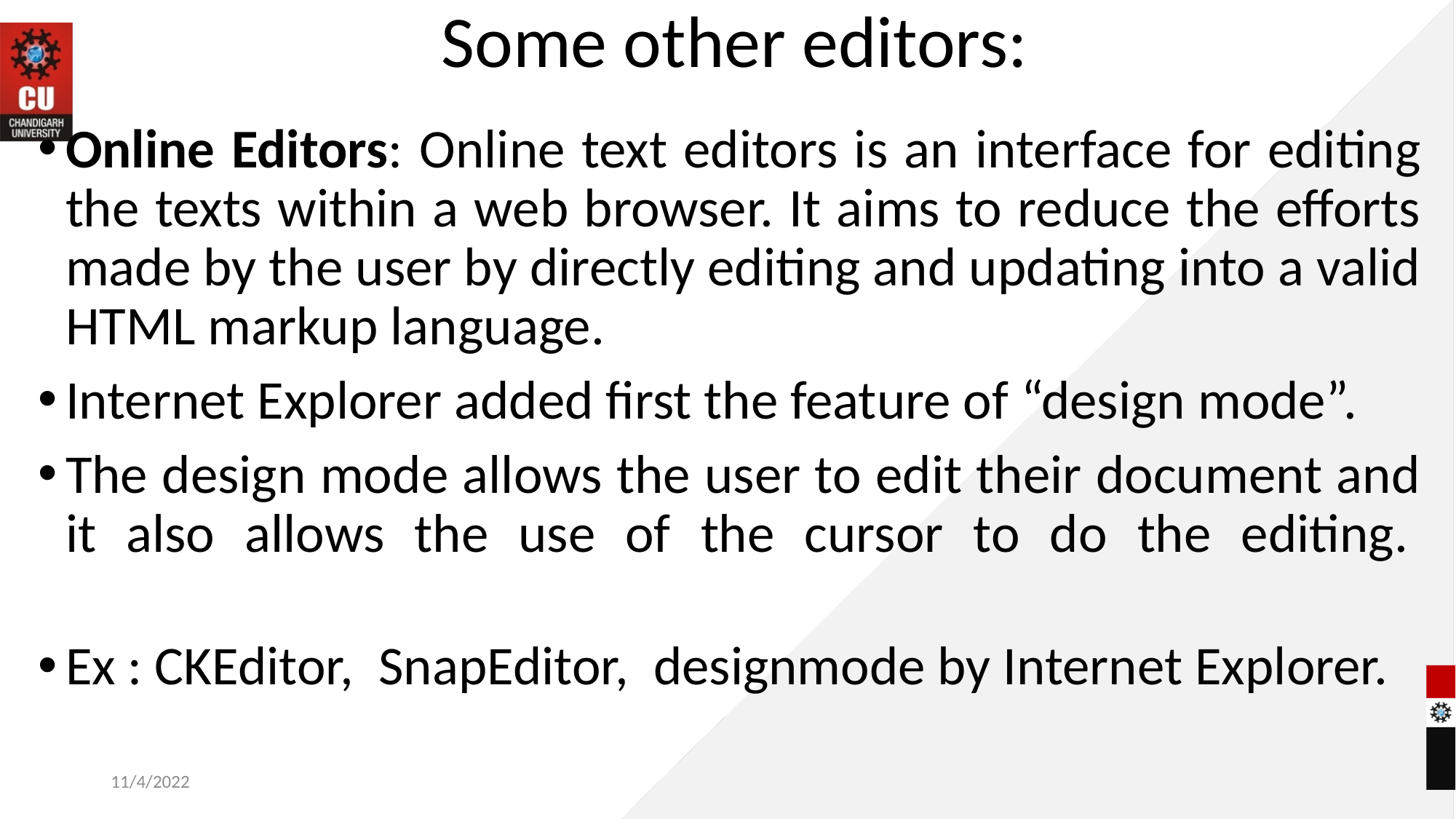

# Some other editors:
Online Editors: Online text editors is an interface for editing the texts within a web browser. It aims to reduce the efforts made by the user by directly editing and updating into a valid HTML markup language.
Internet Explorer added first the feature of “design mode”.
The design mode allows the user to edit their document and it also allows the use of the cursor to do the editing.
Ex : CKEditor,  SnapEditor,  designmode by Internet Explorer.
11/4/2022